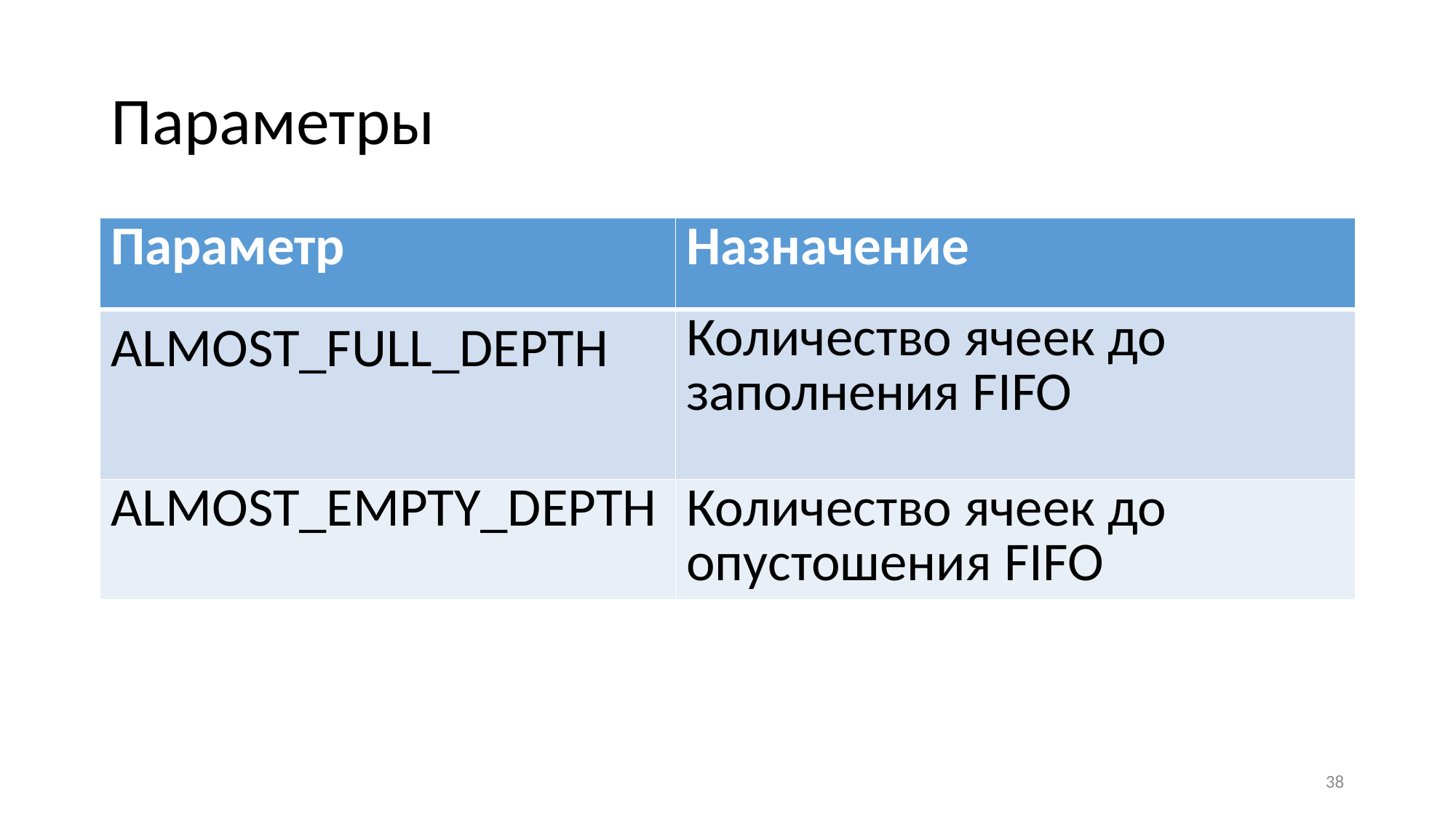

# Параметры
| Параметр | Назначение |
| --- | --- |
| ALMOST\_FULL\_DEPTH | Количество ячеек до заполнения FIFO |
| ALMOST\_EMPTY\_DEPTH | Количество ячеек до опустошения FIFO |
38